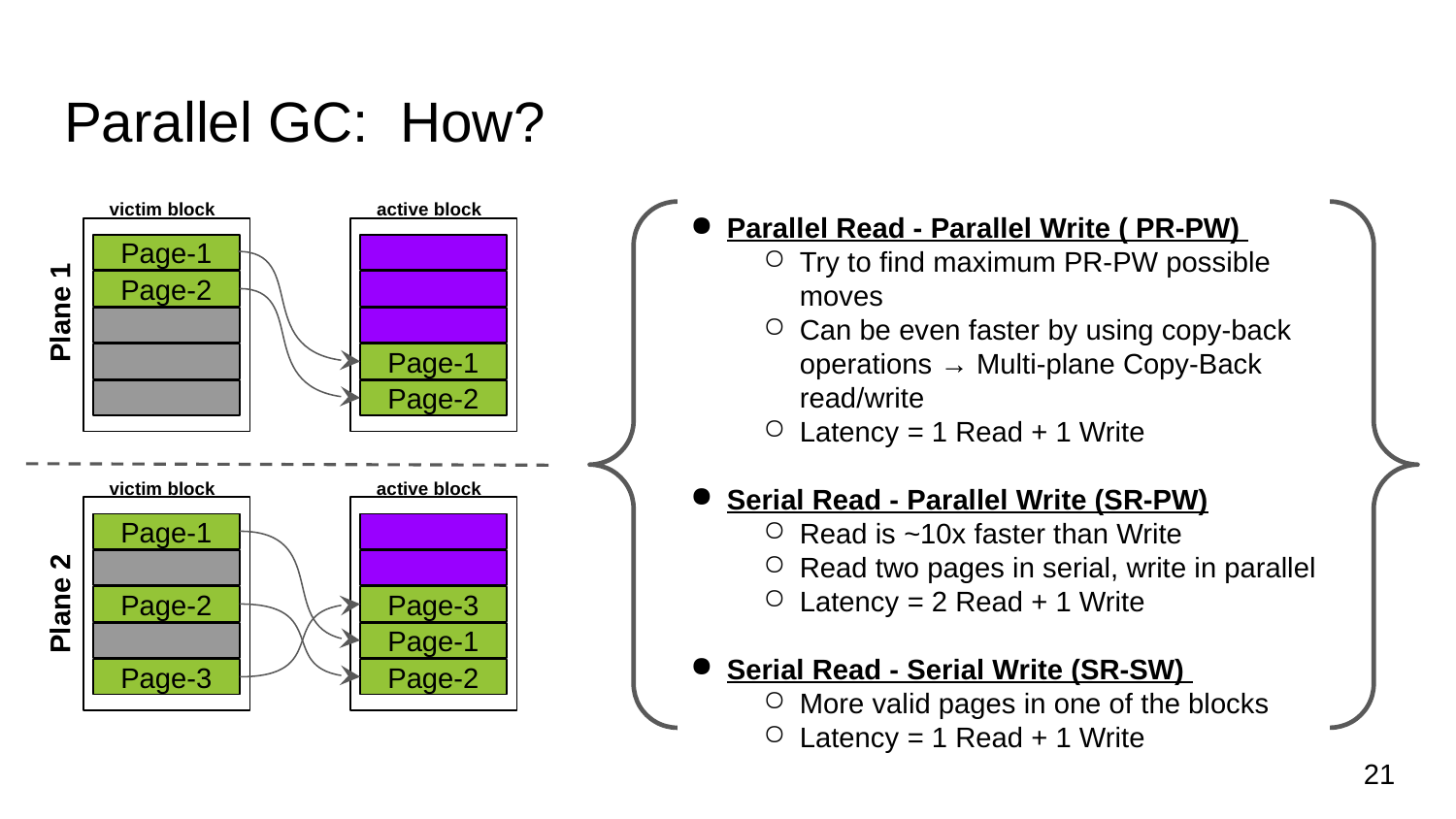

# Parallel GC:  How?
victim block
active block
Parallel Read - Parallel Write ( PR-PW)
Try to find maximum PR-PW possible moves
Can be even faster by using copy-back operations → Multi-plane Copy-Back read/write
Latency = 1 Read + 1 Write

Serial Read - Parallel Write (SR-PW)
Read is ~10x faster than Write
Read two pages in serial, write in parallel
Latency = 2 Read + 1 Write

Serial Read - Serial Write (SR-SW)
More valid pages in one of the blocks
Latency = 1 Read + 1 Write

Page-1

Page-2

Plane 1

Page-1

Page-2
victim block
active block

Page-1

Plane 2
Page-2
Page-3

Page-1
Page-3
Page-2
21